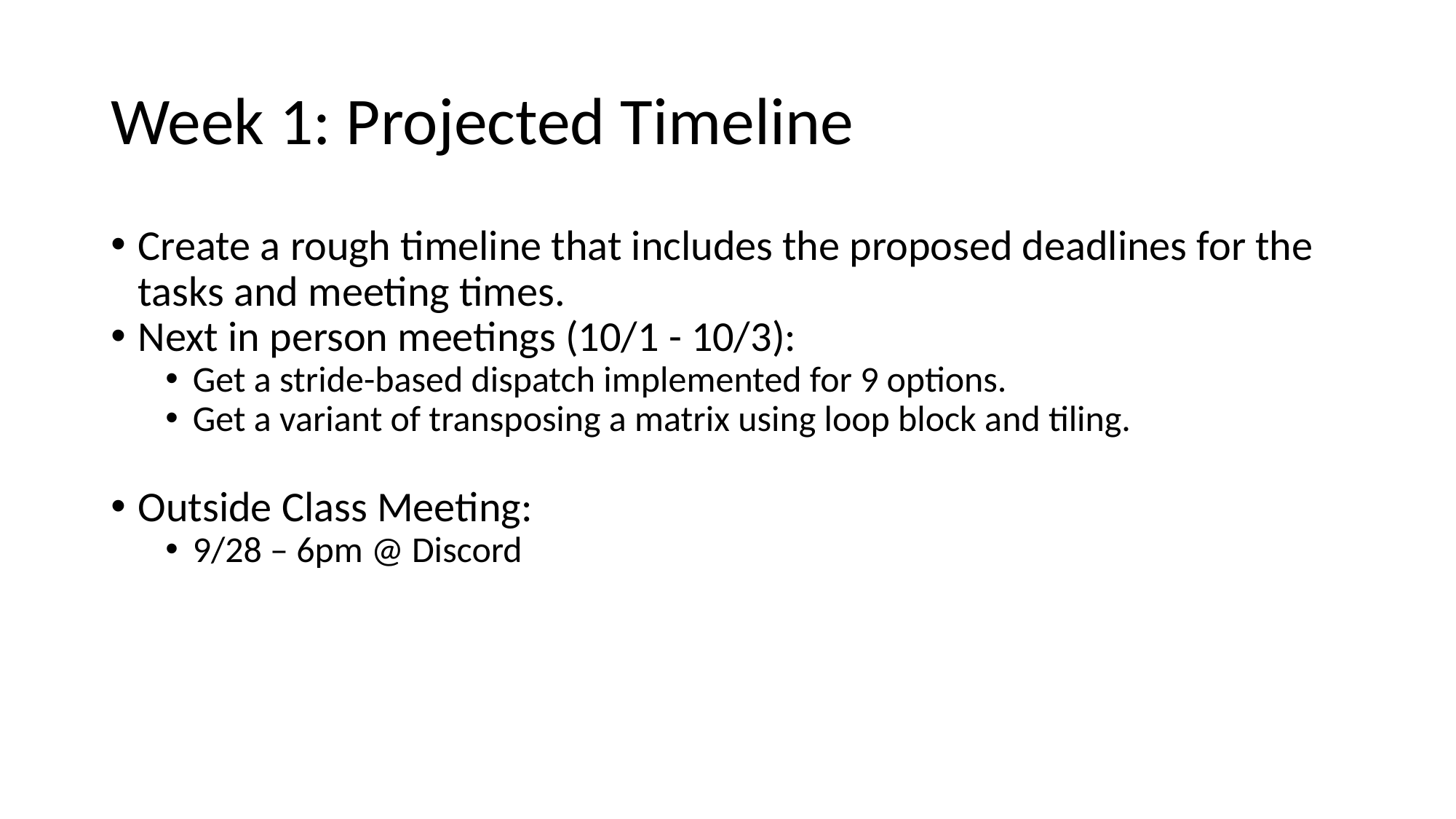

# Week 1: Projected Timeline
Create a rough timeline that includes the proposed deadlines for the tasks and meeting times.
Next in person meetings (10/1 - 10/3):
Get a stride-based dispatch implemented for 9 options.
Get a variant of transposing a matrix using loop block and tiling.

Outside Class Meeting:
9/28 – 6pm @ Discord